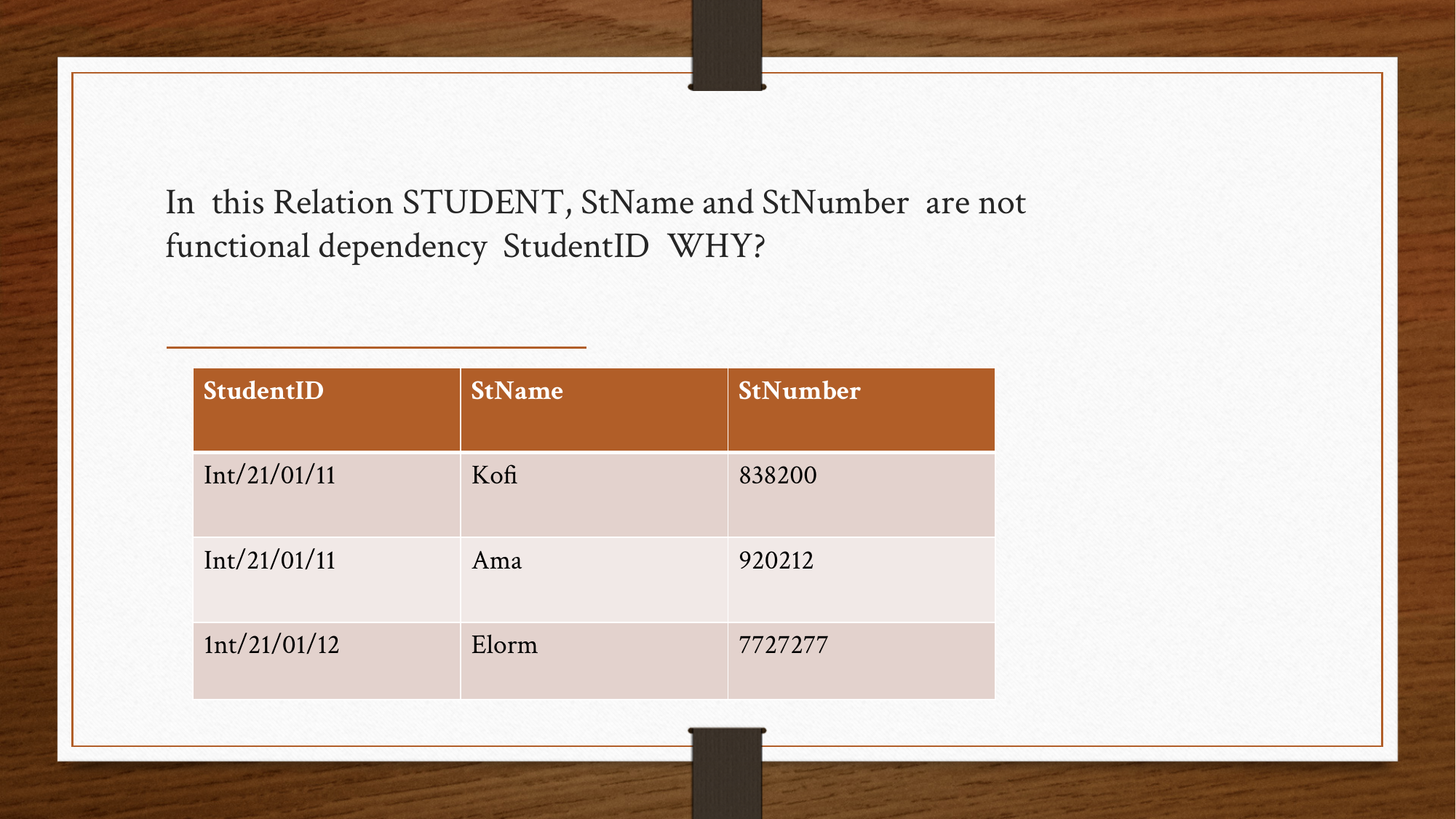

# In  this Relation STUDENT, StName and StNumber  are not functional dependency  StudentID  WHY?
| StudentID | StName | StNumber |
| --- | --- | --- |
| Int/21/01/11 | Kofi | 838200 |
| Int/21/01/11 | Ama | 920212 |
| 1nt/21/01/12 | Elorm | 7727277 |